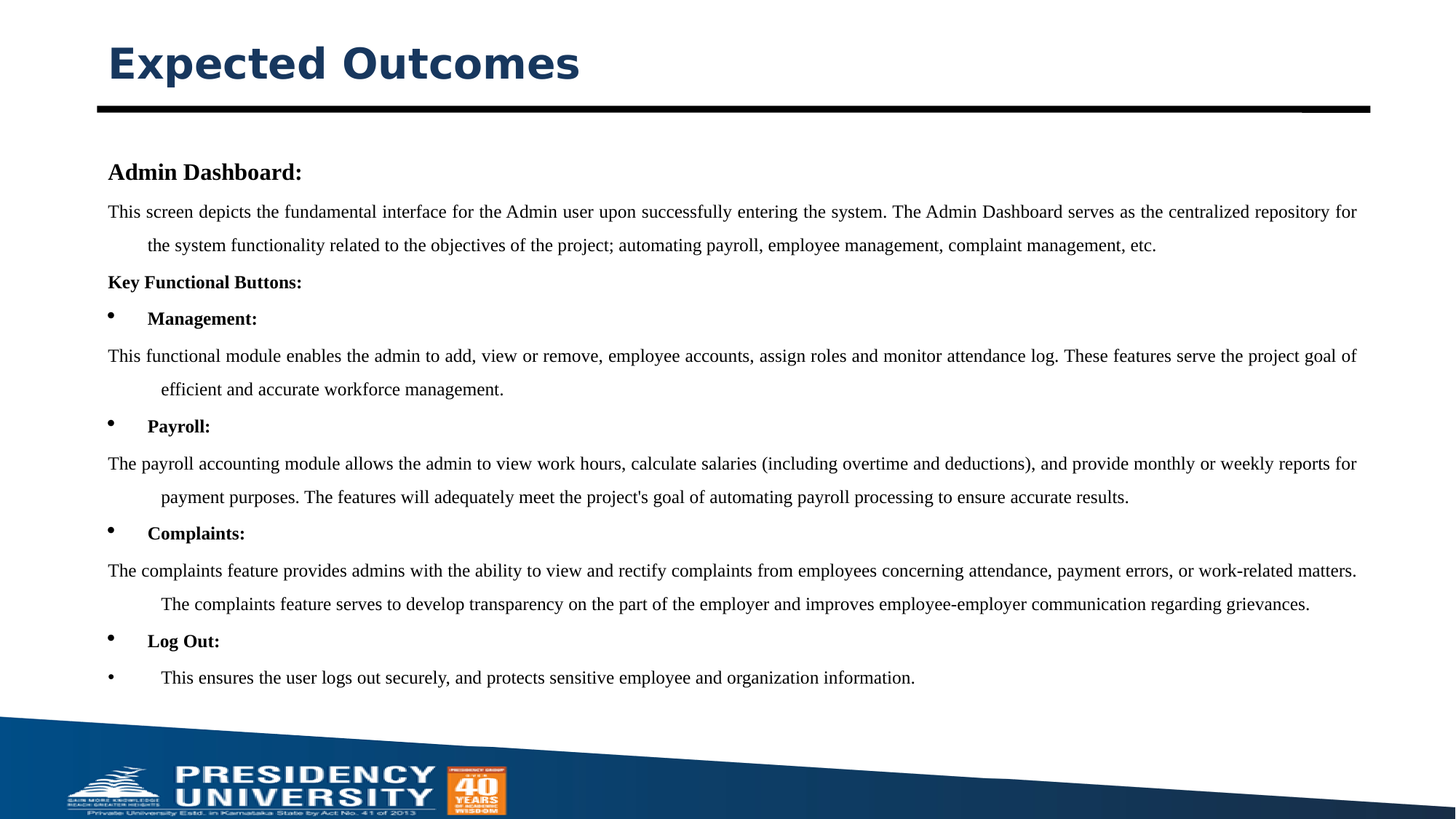

# Expected Outcomes
Admin Dashboard:
This screen depicts the fundamental interface for the Admin user upon successfully entering the system. The Admin Dashboard serves as the centralized repository for the system functionality related to the objectives of the project; automating payroll, employee management, complaint management, etc.
Key Functional Buttons:
Management:
This functional module enables the admin to add, view or remove, employee accounts, assign roles and monitor attendance log. These features serve the project goal of efficient and accurate workforce management.
Payroll:
The payroll accounting module allows the admin to view work hours, calculate salaries (including overtime and deductions), and provide monthly or weekly reports for payment purposes. The features will adequately meet the project's goal of automating payroll processing to ensure accurate results.
Complaints:
The complaints feature provides admins with the ability to view and rectify complaints from employees concerning attendance, payment errors, or work-related matters. The complaints feature serves to develop transparency on the part of the employer and improves employee-employer communication regarding grievances.
Log Out:
This ensures the user logs out securely, and protects sensitive employee and organization information.